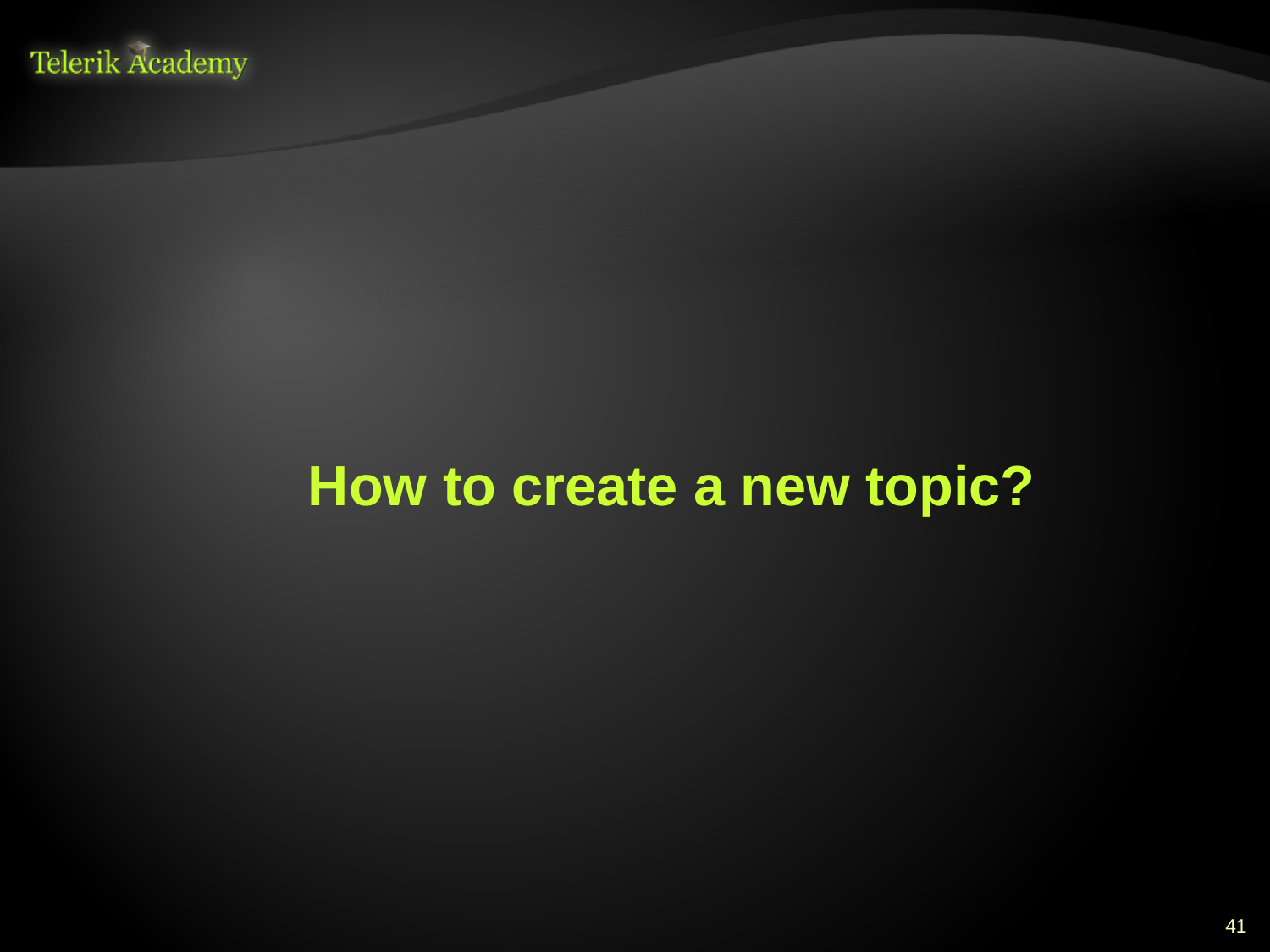

# How to create a new topic?
41